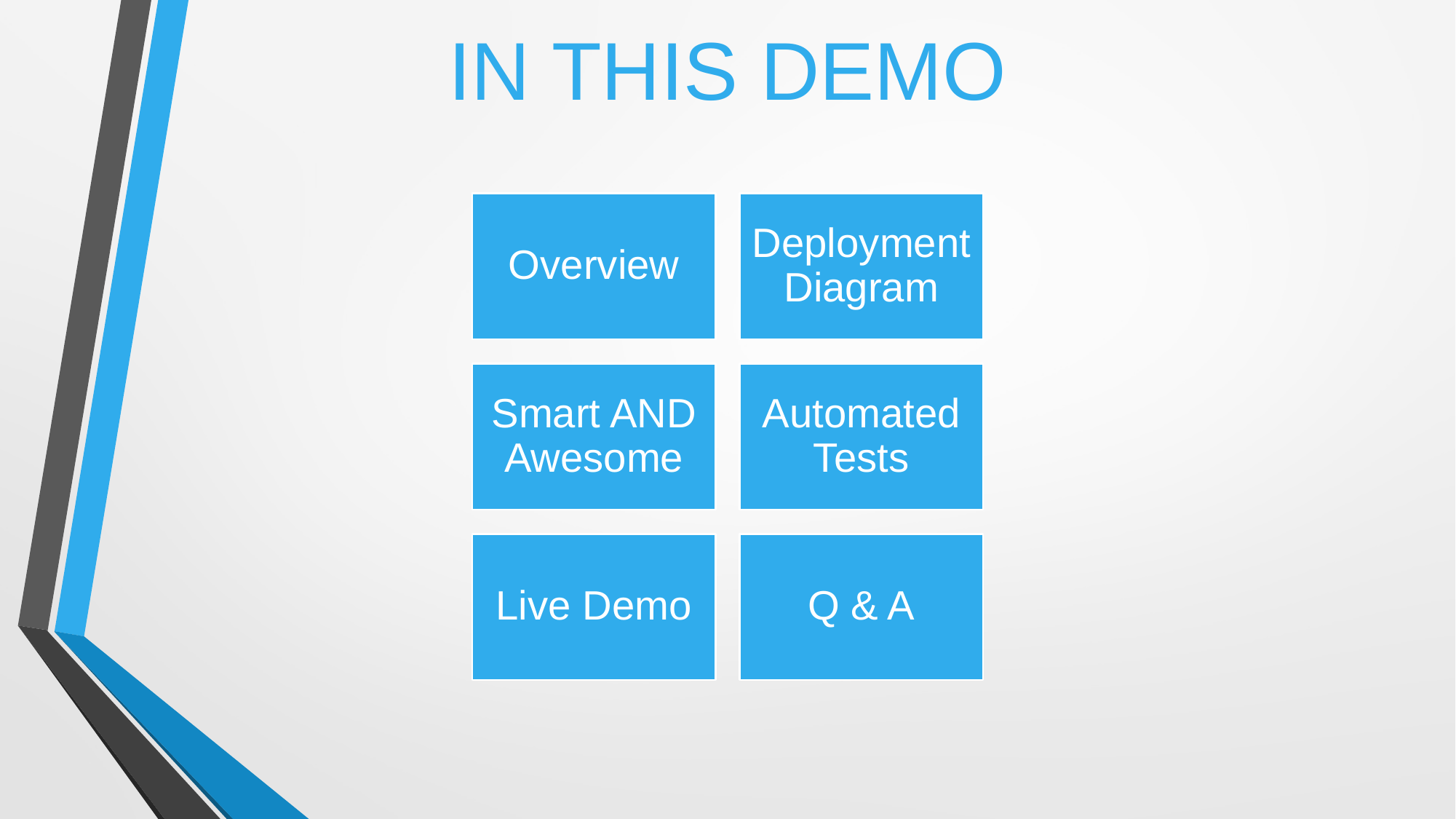

IN THIS DEMO
Overview
Deployment Diagram
Smart AND Awesome
Automated Tests
Live Demo
Q & A